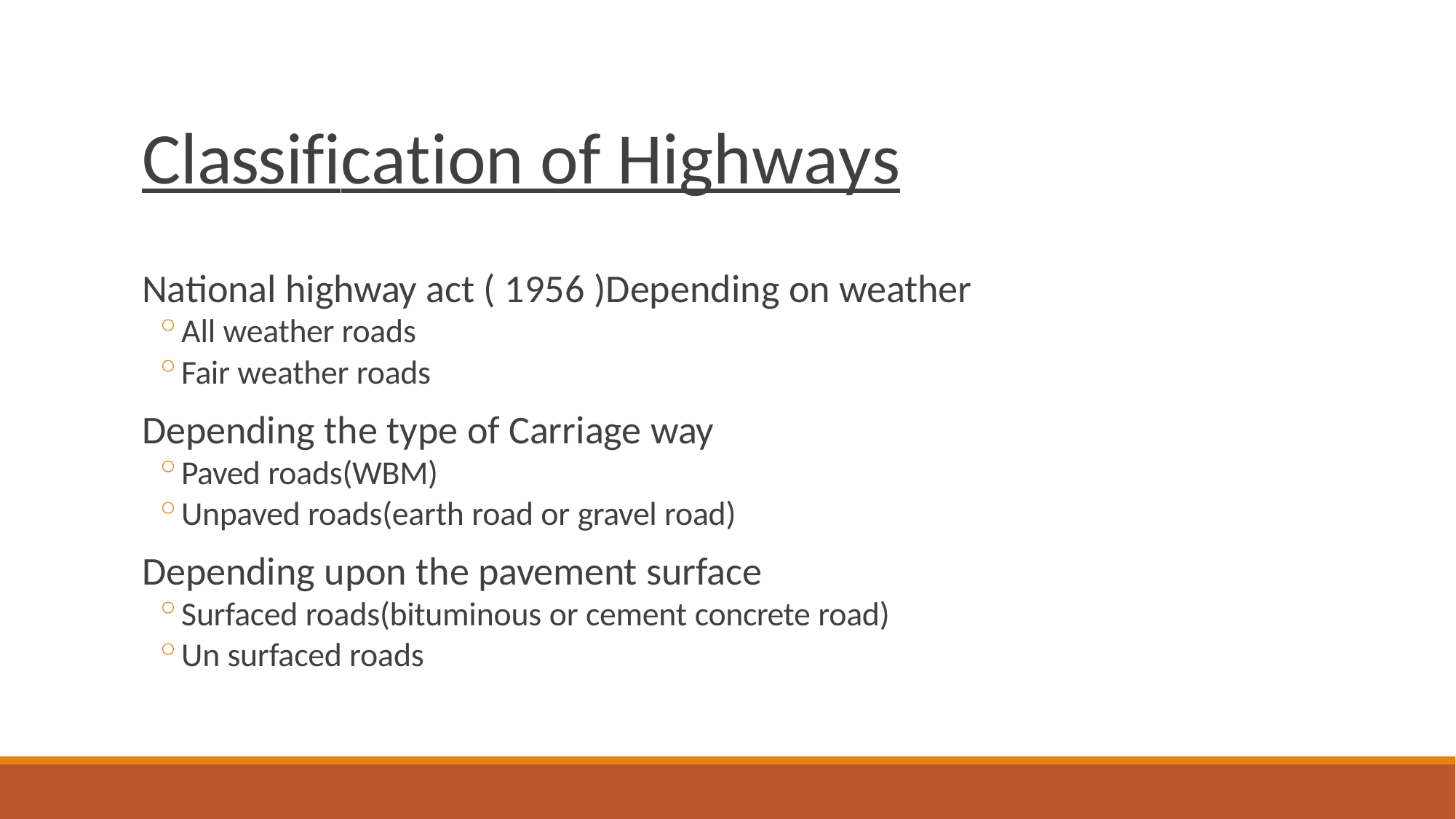

# Classification of Highways
National highway act ( 1956 )Depending on weather
All weather roads
Fair weather roads
Depending the type of Carriage way
Paved roads(WBM)
Unpaved roads(earth road or gravel road)
Depending upon the pavement surface
Surfaced roads(bituminous or cement concrete road)
Un surfaced roads